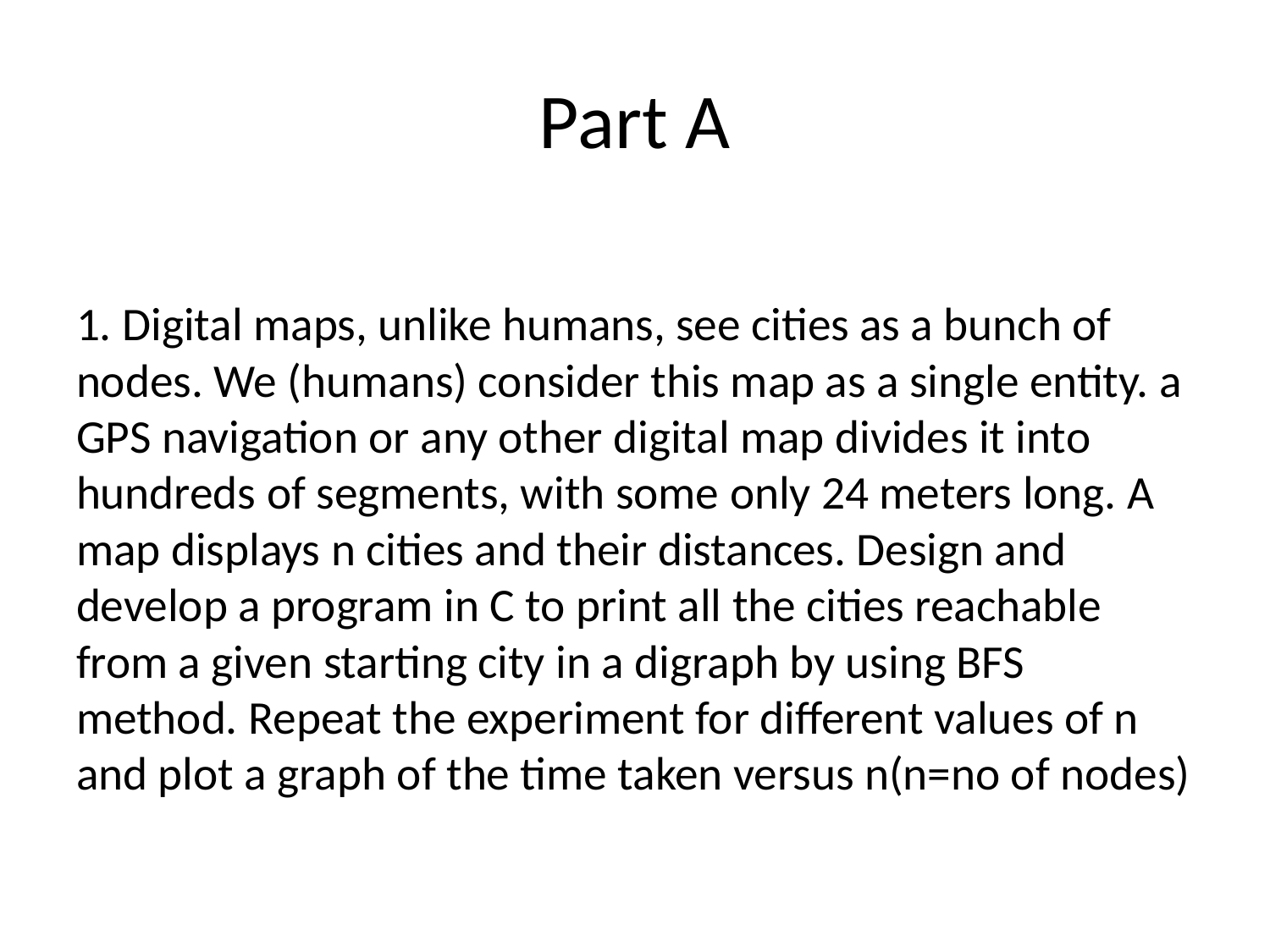

# Part A

1. Digital maps, unlike humans, see cities as a bunch of nodes. We (humans) consider this map as a single entity. a GPS navigation or any other digital map divides it into hundreds of segments, with some only 24 meters long. A map displays n cities and their distances. Design and develop a program in C to print all the cities reachable from a given starting city in a digraph by using BFS method. Repeat the experiment for different values of n  and plot a graph of the time taken versus n(n=no of nodes)